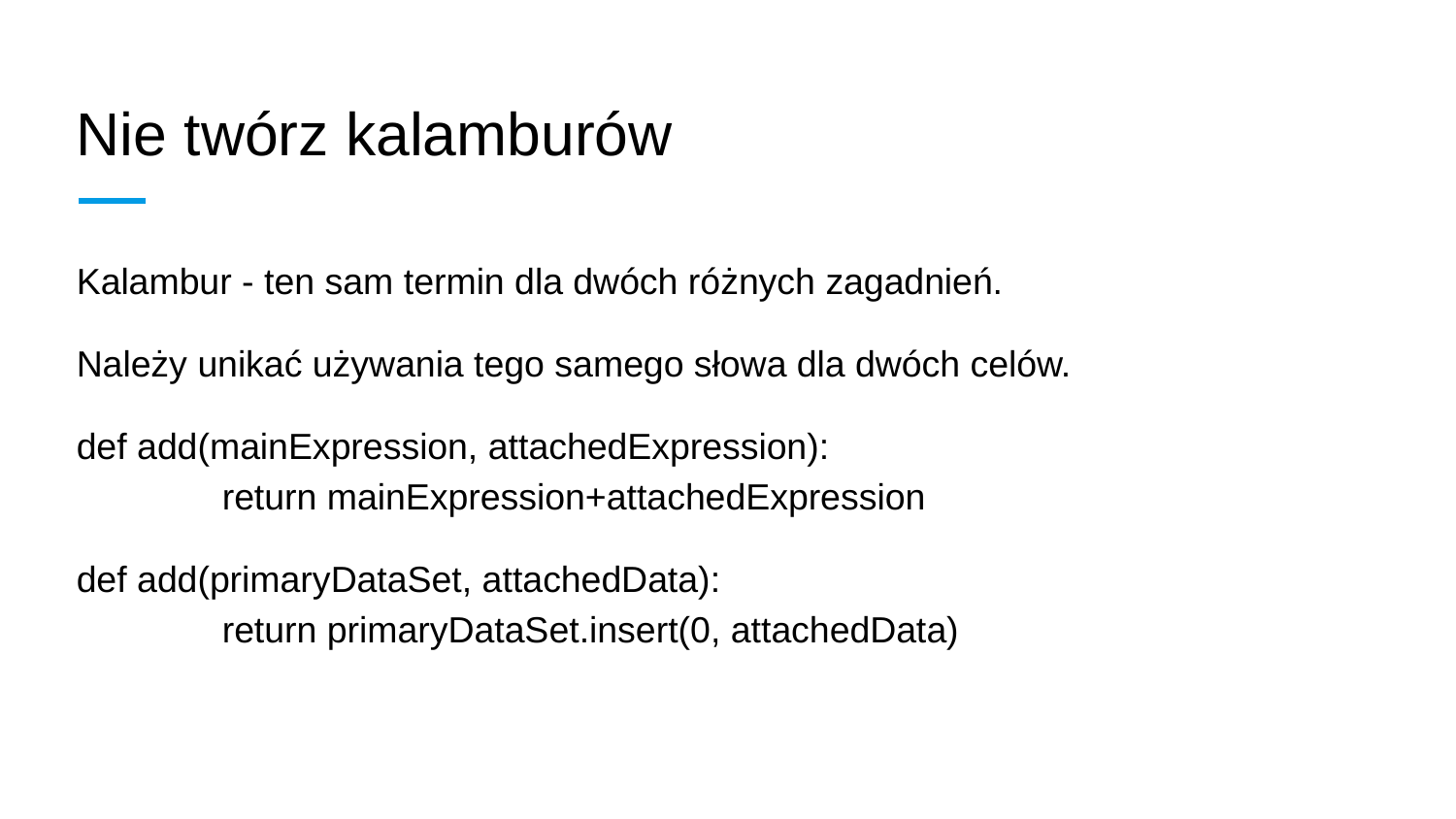

# Nie twórz kalamburów
Kalambur - ten sam termin dla dwóch różnych zagadnień.
Należy unikać używania tego samego słowa dla dwóch celów.
def add(mainExpression, attachedExpression):
	return mainExpression+attachedExpression
def add(primaryDataSet, attachedData):
	return primaryDataSet.insert(0, attachedData)